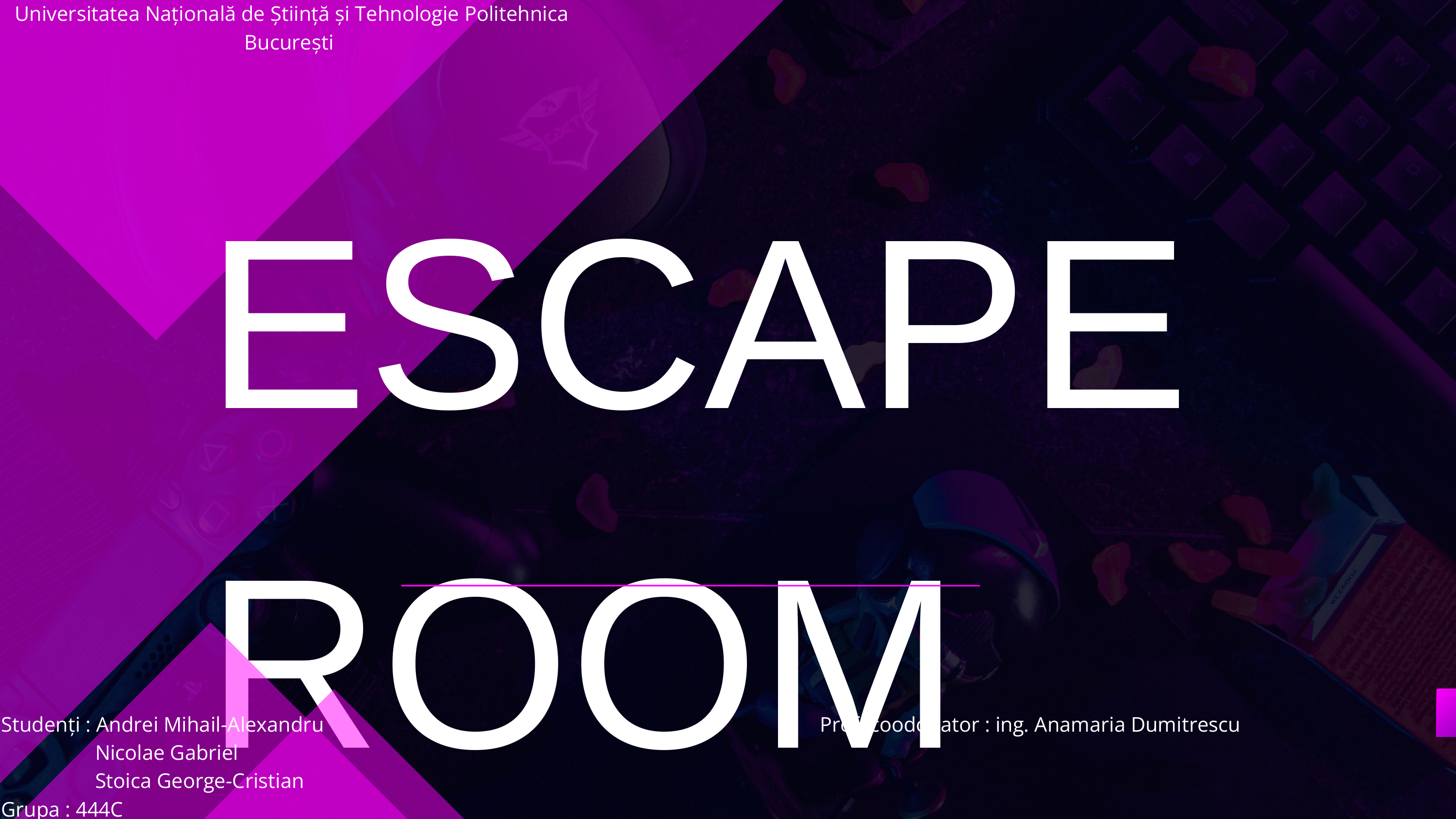

Universitatea Națională de Știință și Tehnologie Politehnica București
ESCAPE ROOM

Studenți : Andrei Mihail-Alexandru
                  Nicolae Gabriel
                  Stoica George-Cristian
Grupa : 444C
Prof. coodonator : ing. Anamaria Dumitrescu